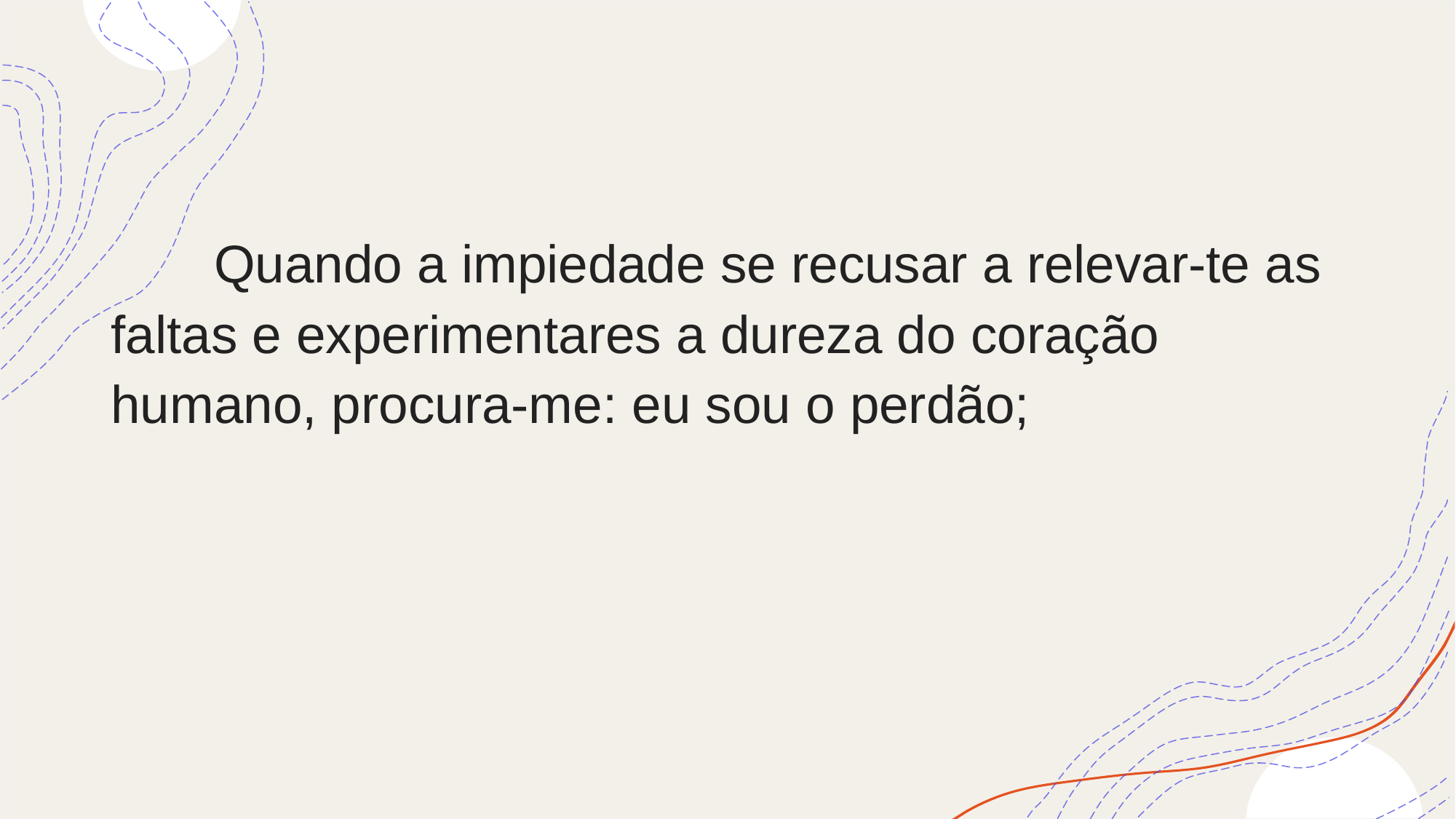

Quando a impiedade se recusar a relevar-te as faltas e experimentares a dureza do coração humano, procura-me: eu sou o perdão;